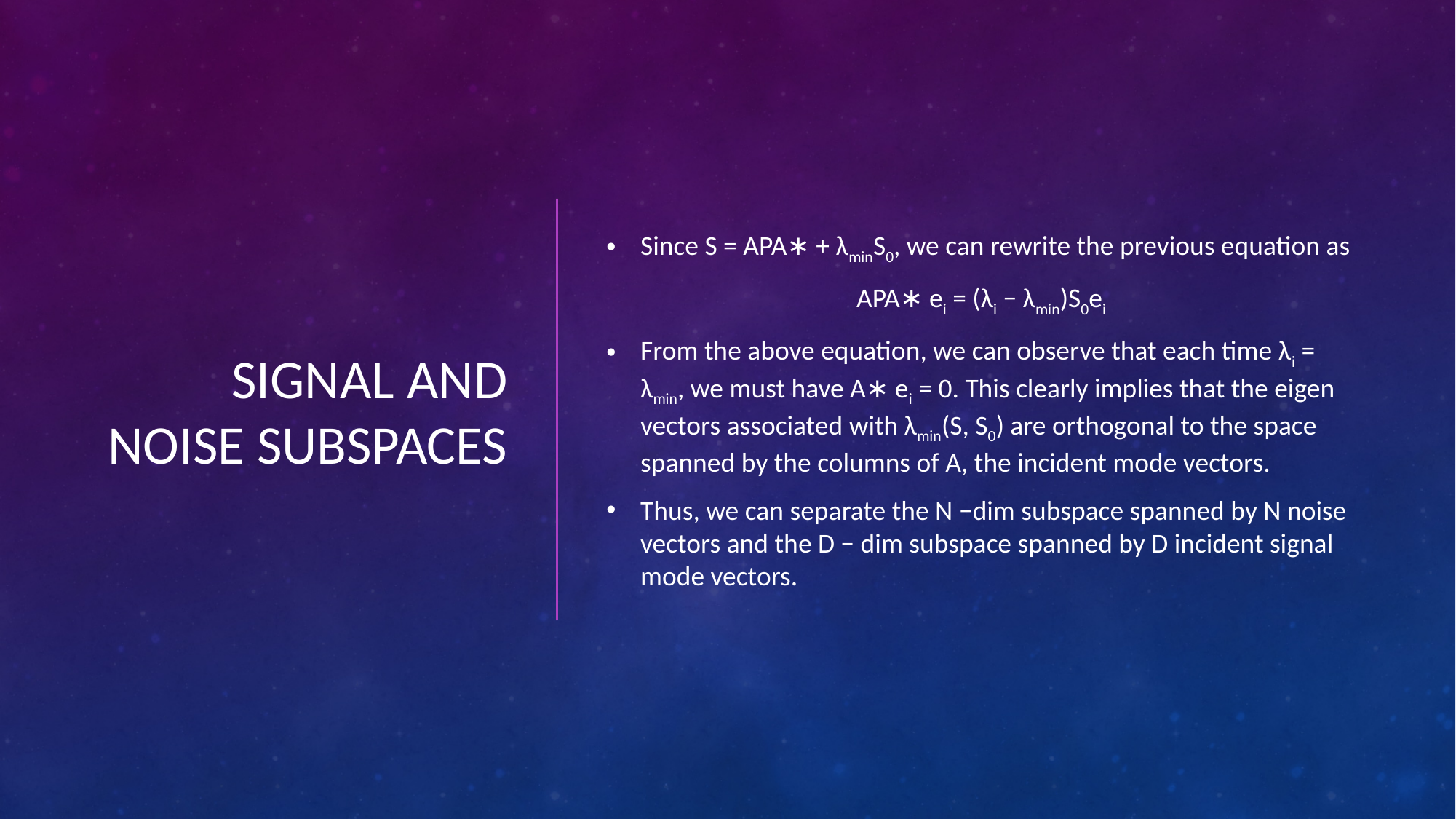

# Signal and noise subspaces
Since S = APA∗ + λminS0, we can rewrite the previous equation as
APA∗ ei = (λi − λmin)S0ei
From the above equation, we can observe that each time λi = λmin, we must have A∗ ei = 0. This clearly implies that the eigen vectors associated with λmin(S, S0) are orthogonal to the space spanned by the columns of A, the incident mode vectors.
Thus, we can separate the N −dim subspace spanned by N noise vectors and the D − dim subspace spanned by D incident signal mode vectors.